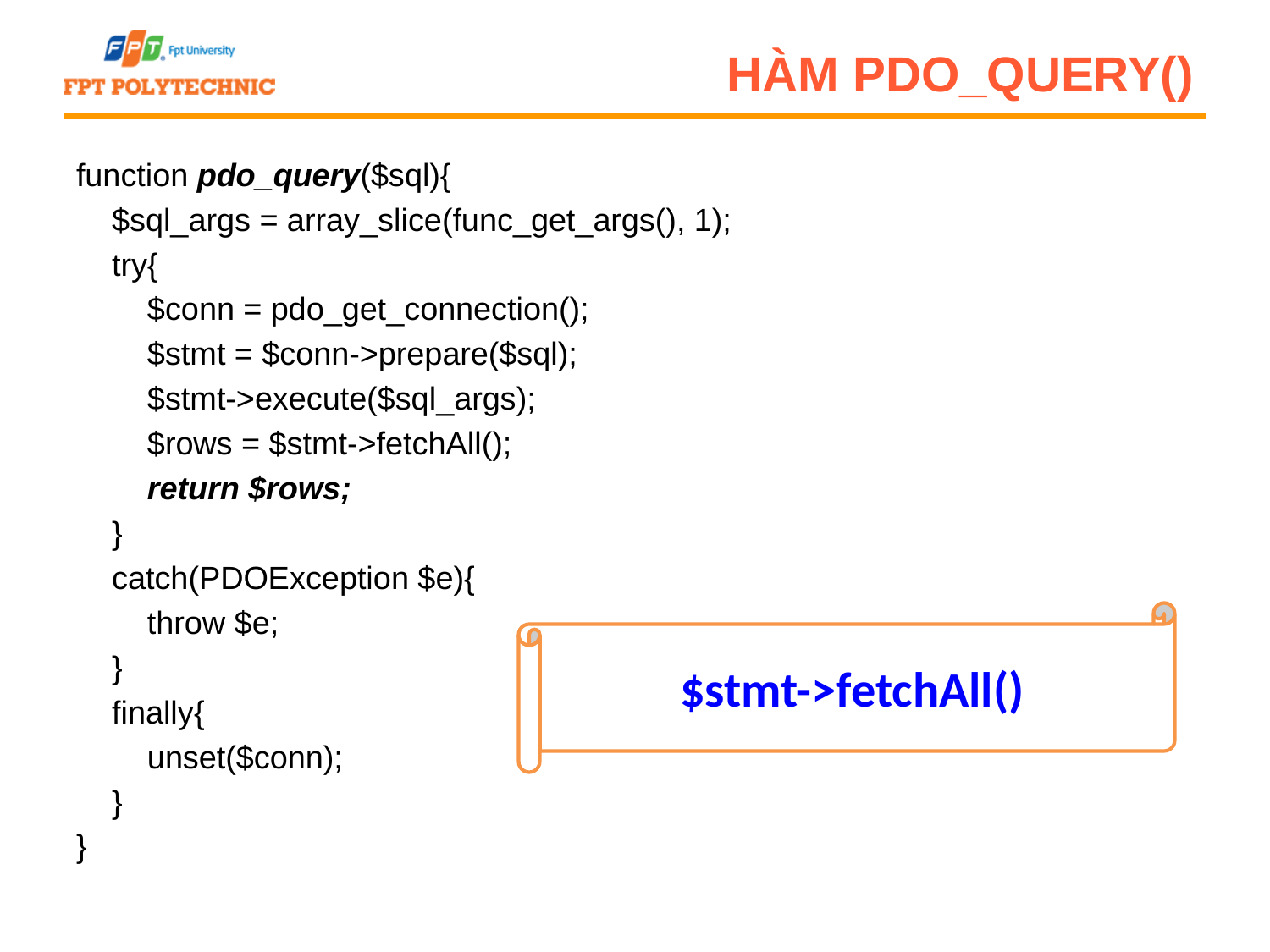

# Hàm pdo_query()
function pdo_query($sql){
    $sql_args = array_slice(func_get_args(), 1);
    try{
        $conn = pdo_get_connection();
        $stmt = $conn->prepare($sql);
        $stmt->execute($sql_args);
        $rows = $stmt->fetchAll();
        return $rows;
    }
    catch(PDOException $e){
        throw $e;
    }
    finally{
        unset($conn);
    }
}
$stmt->fetchAll()